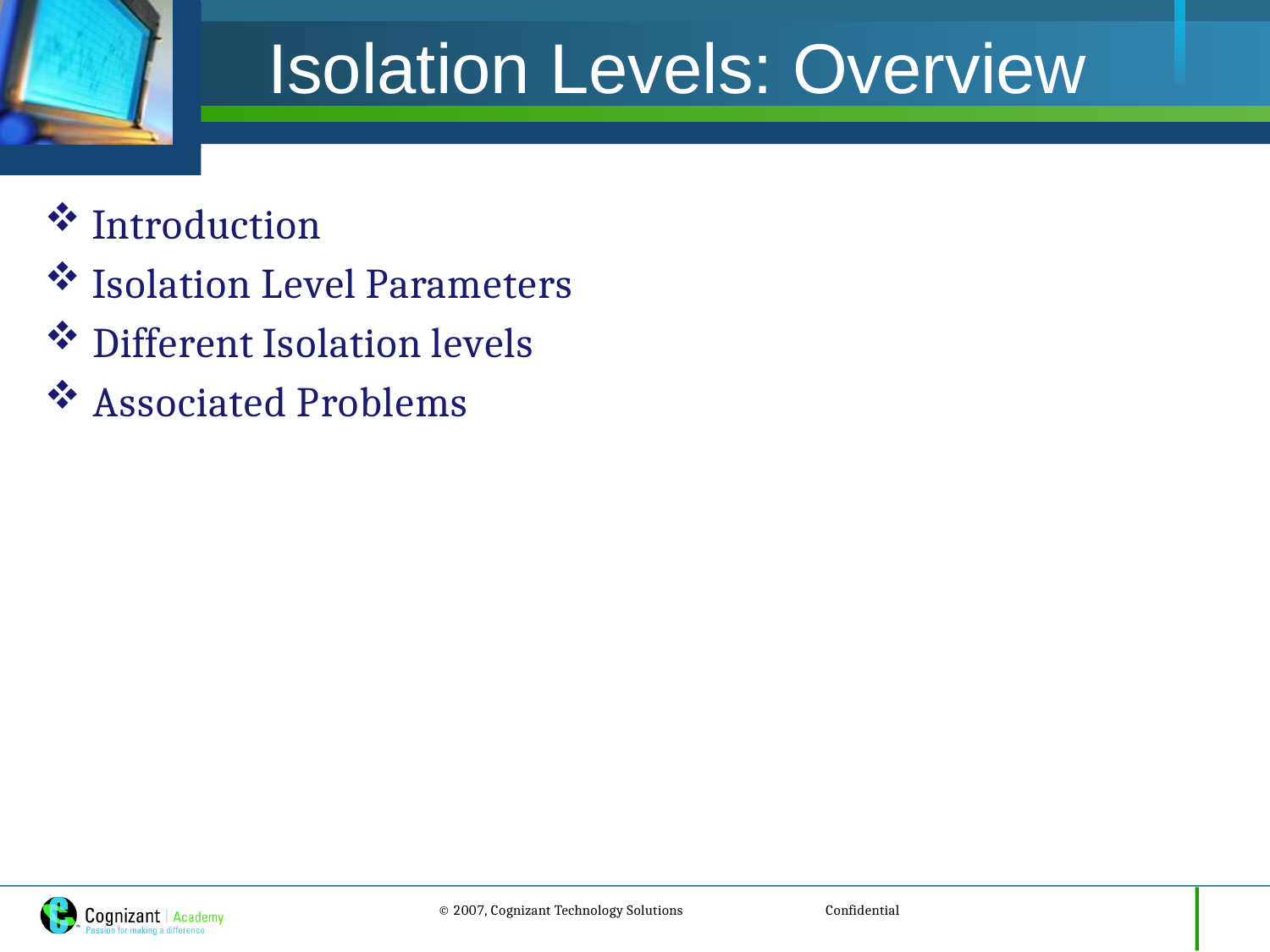

# Isolation Levels: Overview
Introduction
Isolation Level Parameters
Different Isolation levels
Associated Problems